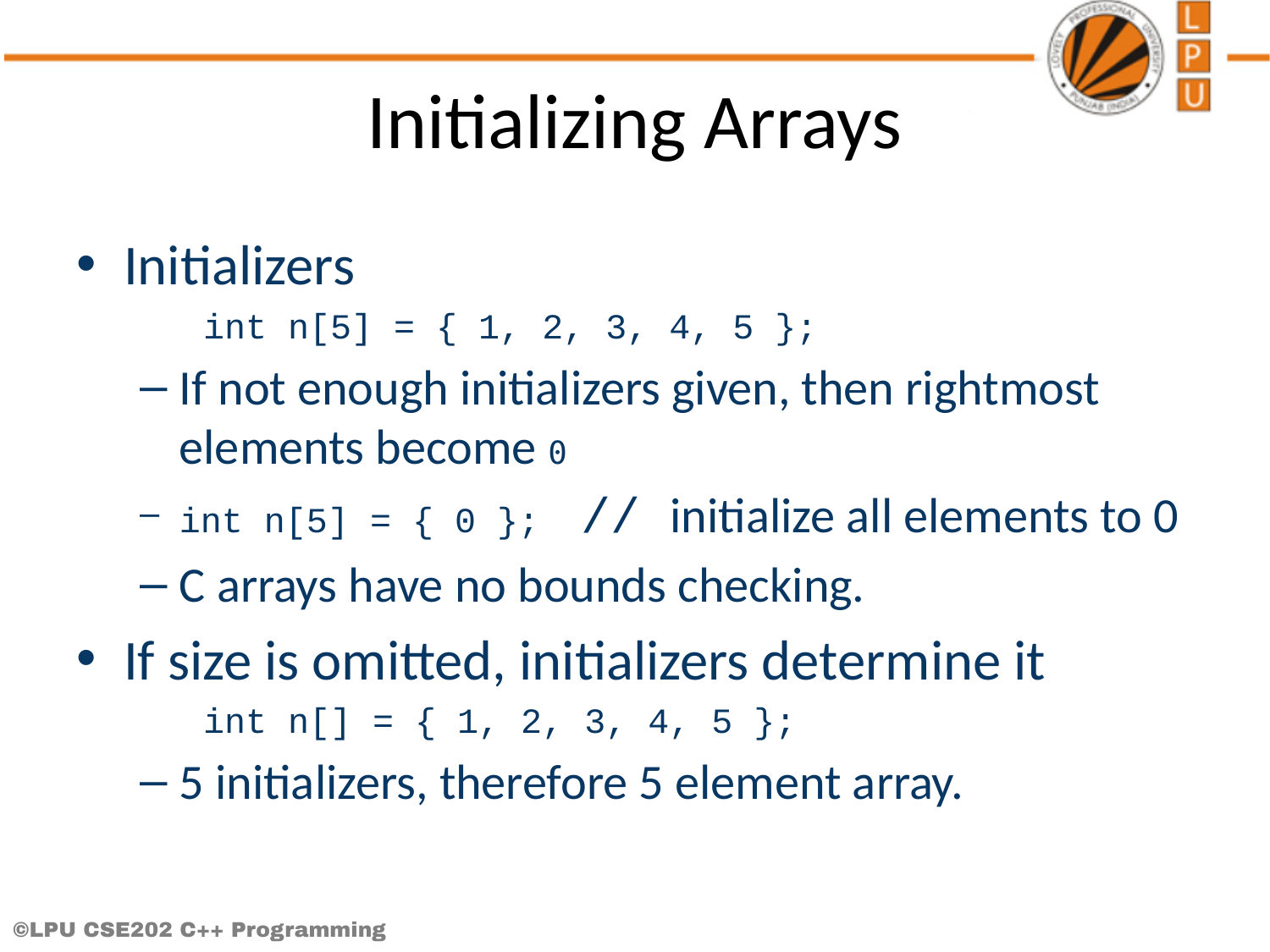

# Initializing Arrays
Initializers
int n[5] = { 1, 2, 3, 4, 5 };
If not enough initializers given, then rightmost elements become 0
int n[5] = { 0 };  // initialize all elements to 0
C arrays have no bounds checking.
If size is omitted, initializers determine it
int n[] = { 1, 2, 3, 4, 5 };
5 initializers, therefore 5 element array.